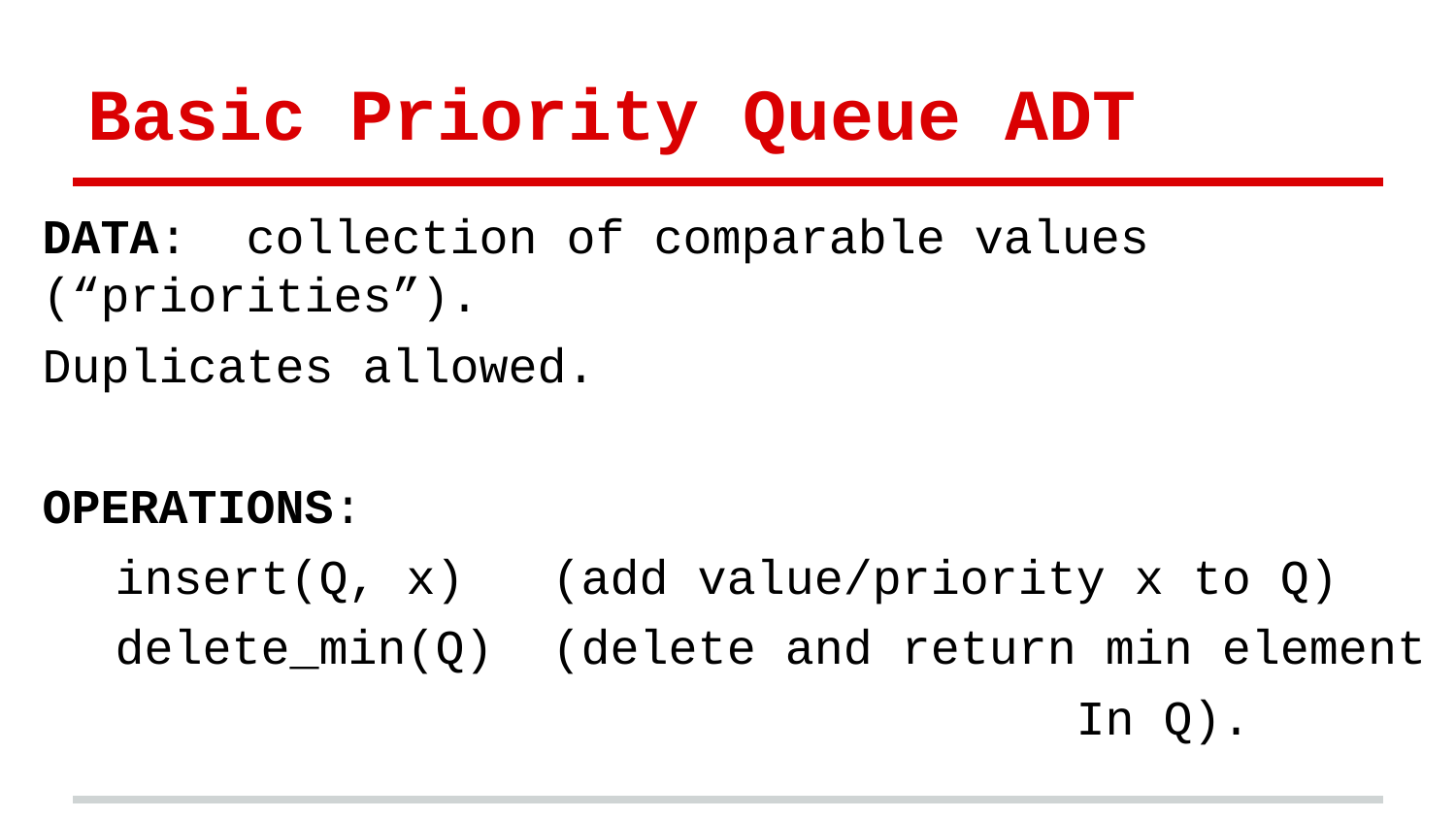

# Basic Priority Queue ADT
DATA:  collection of comparable values (“priorities”).
Duplicates allowed.

OPERATIONS:
insert(Q, x)   (add value/priority x to Q)
delete_min(Q)  (delete and return min element
						   In Q).